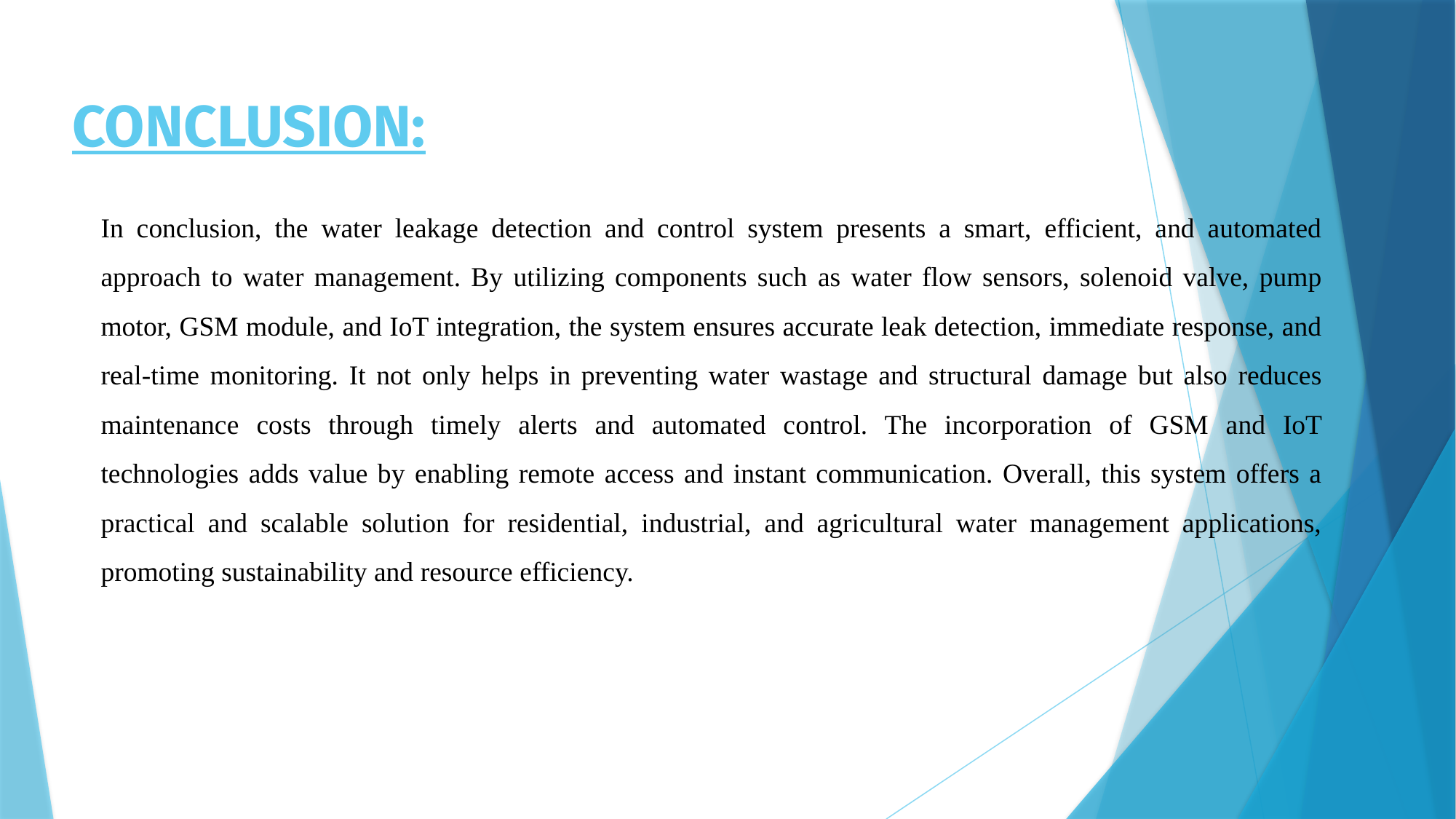

# CONCLUSION:
In conclusion, the water leakage detection and control system presents a smart, efficient, and automated approach to water management. By utilizing components such as water flow sensors, solenoid valve, pump motor, GSM module, and IoT integration, the system ensures accurate leak detection, immediate response, and real-time monitoring. It not only helps in preventing water wastage and structural damage but also reduces maintenance costs through timely alerts and automated control. The incorporation of GSM and IoT technologies adds value by enabling remote access and instant communication. Overall, this system offers a practical and scalable solution for residential, industrial, and agricultural water management applications, promoting sustainability and resource efficiency.